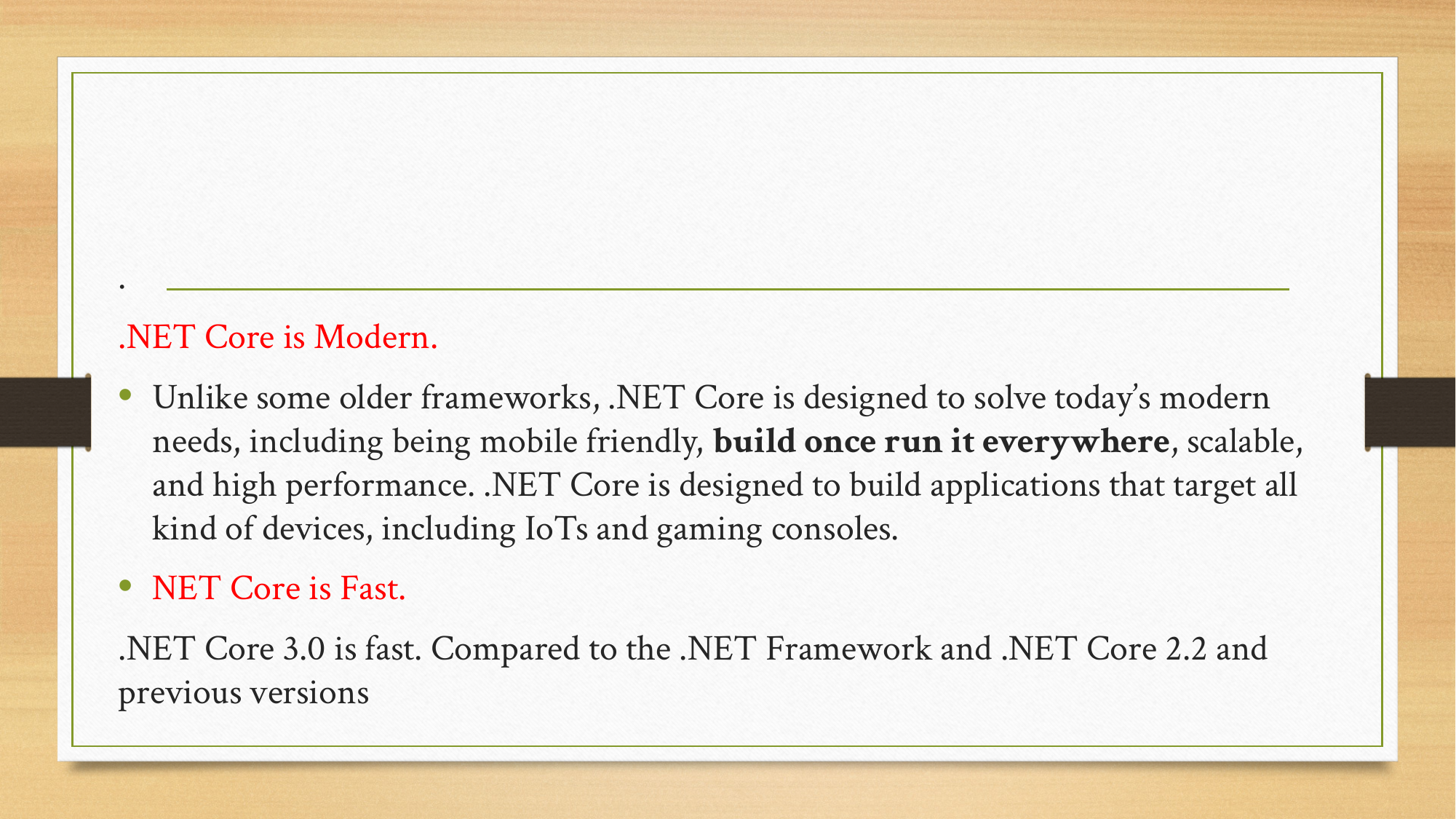

#
.
.NET Core is Modern.
Unlike some older frameworks, .NET Core is designed to solve today’s modern needs, including being mobile friendly, build once run it everywhere, scalable, and high performance. .NET Core is designed to build applications that target all kind of devices, including IoTs and gaming consoles.
NET Core is Fast.
.NET Core 3.0 is fast. Compared to the .NET Framework and .NET Core 2.2 and previous versions